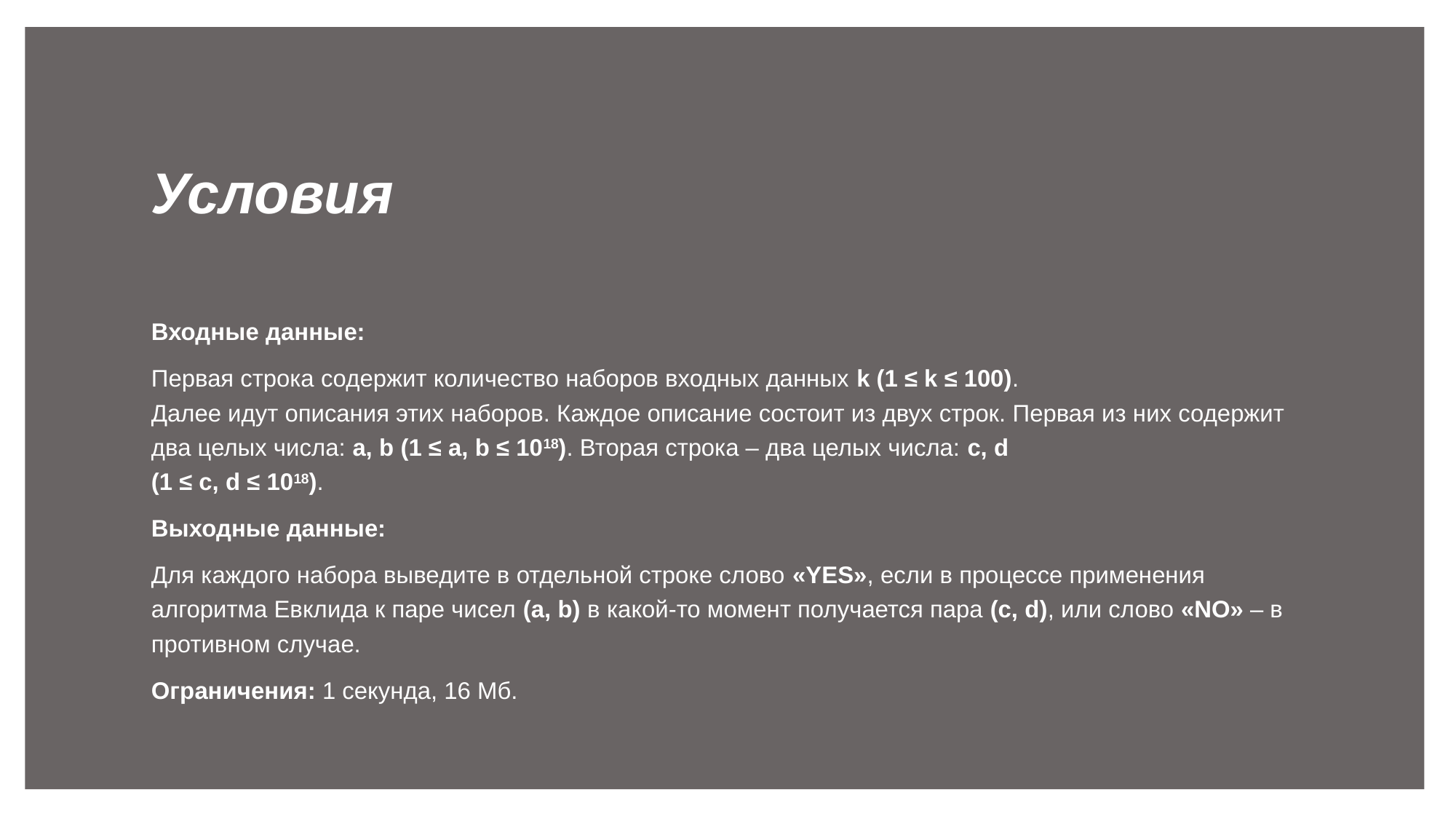

# Условия
Входные данные:
Первая строка содержит количество наборов входных данных k (1 ≤ k ≤ 100).
Далее идут описания этих наборов. Каждое описание состоит из двух строк. Первая из них содержит два целых числа: a, b (1 ≤ a, b ≤ 1018). Вторая строка – два целых числа: c, d
(1 ≤ c, d ≤ 1018).
Выходные данные:
Для каждого набора выведите в отдельной строке слово «YES», если в процессе применения алгоритма Евклида к паре чисел (a, b) в какой-то момент получается пара (c, d), или слово «NO» – в противном случае.
Ограничения: 1 секунда, 16 Мб.